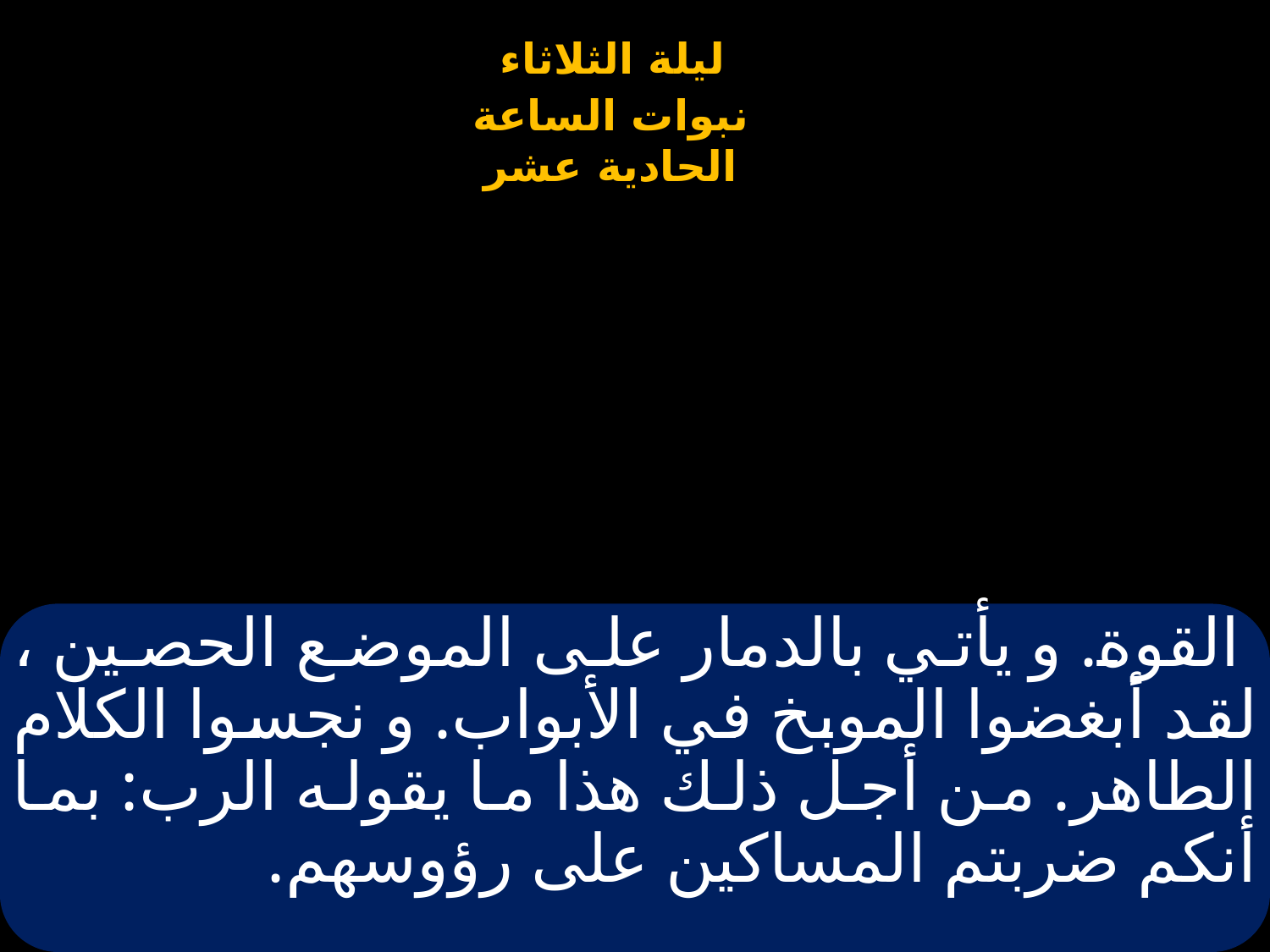

# القوة. و يأتي بالدمار على الموضع الحصين ، لقد أبغضوا الموبخ في الأبواب. و نجسوا الكلام الطاهر. من أجل ذلك هذا ما يقوله الرب: بما أنكم ضربتم المساكين على رؤوسهم.